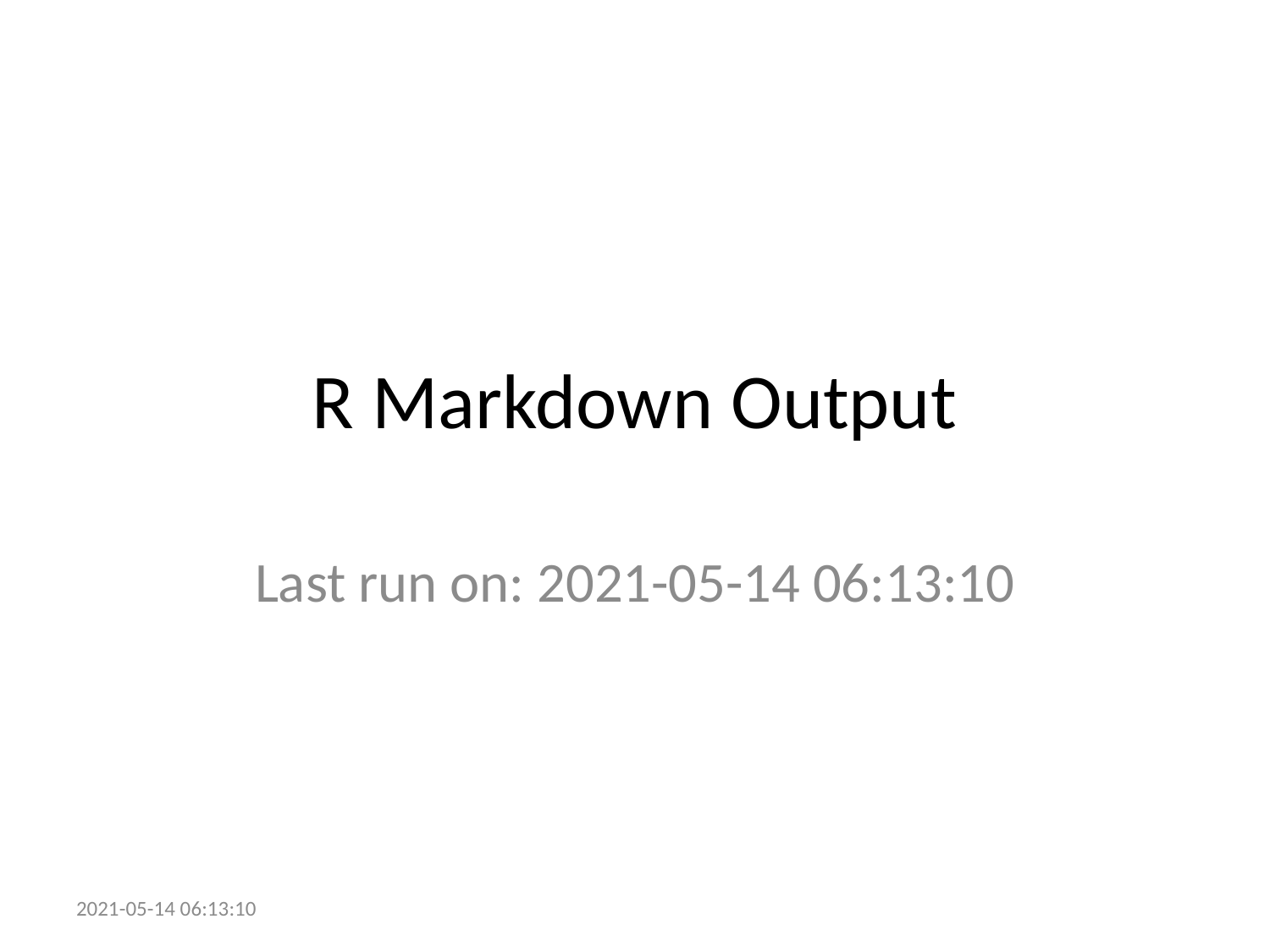

# R Markdown Output
Last run on: 2021-05-14 06:13:10
2021-05-14 06:13:10